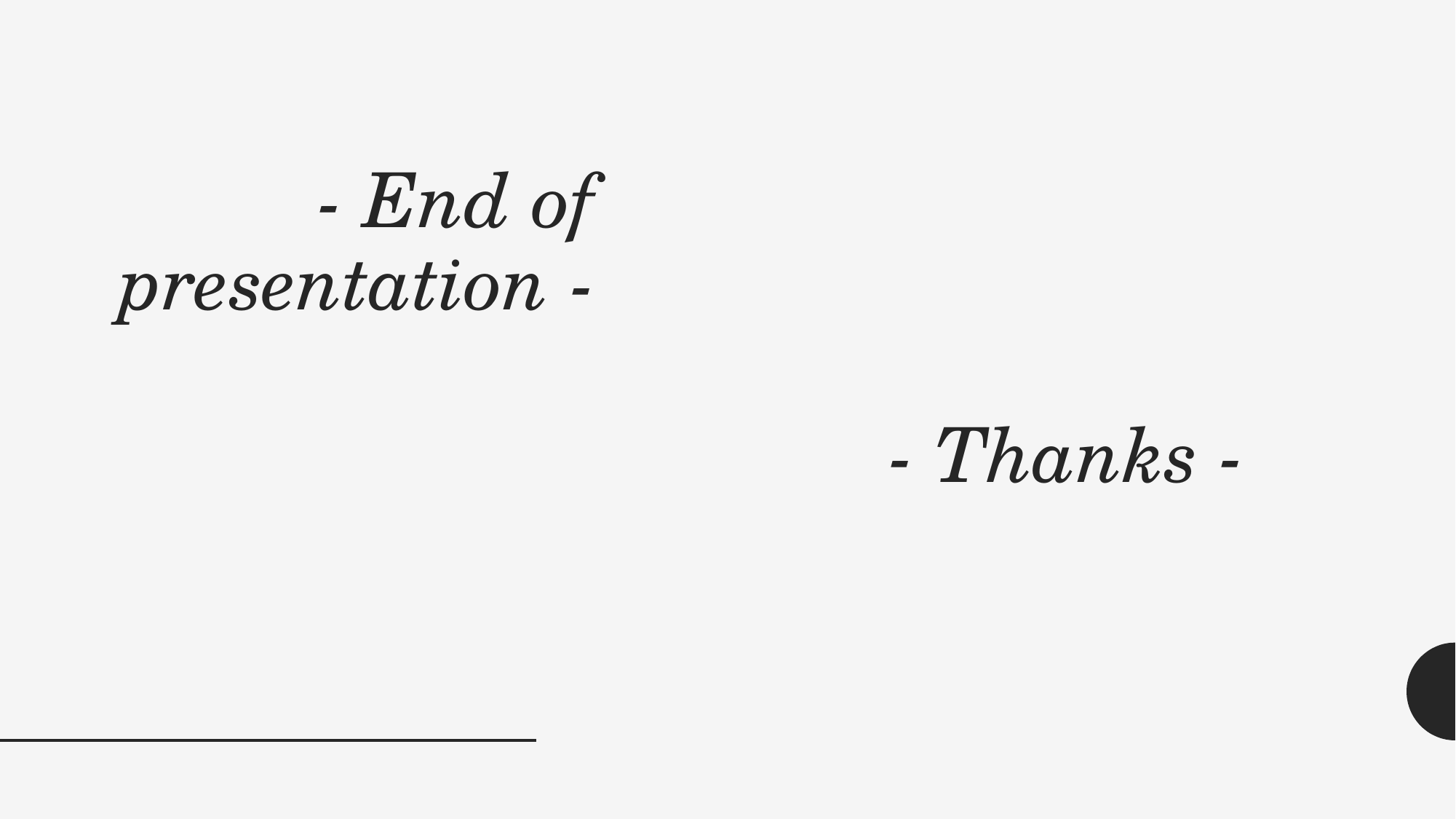

# - End of presentation -
- Thanks -